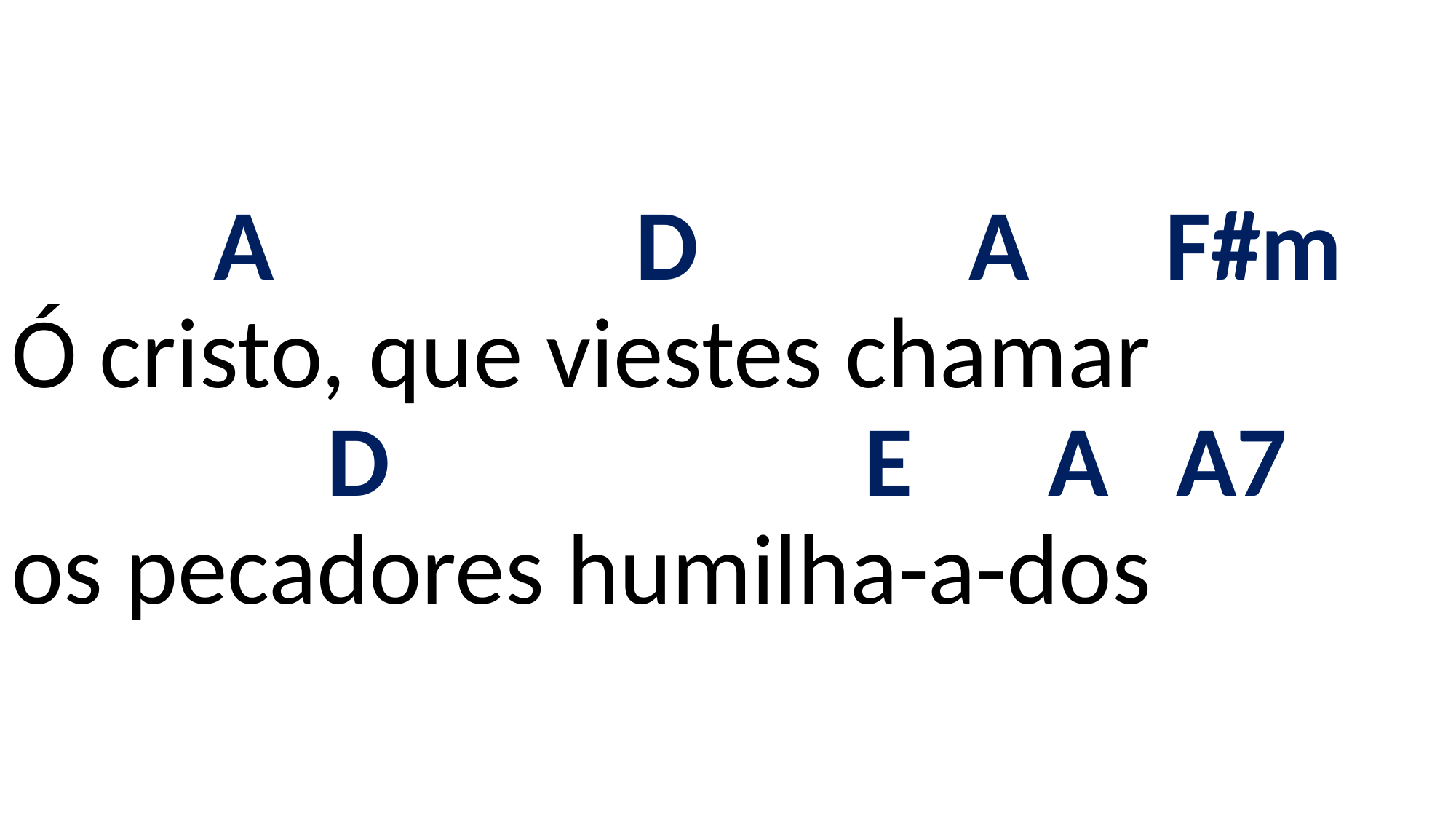

# A                D            A      F#m Ó cristo, que viestes chamar D                     E      A   A7 os pecadores humilha-a-dos